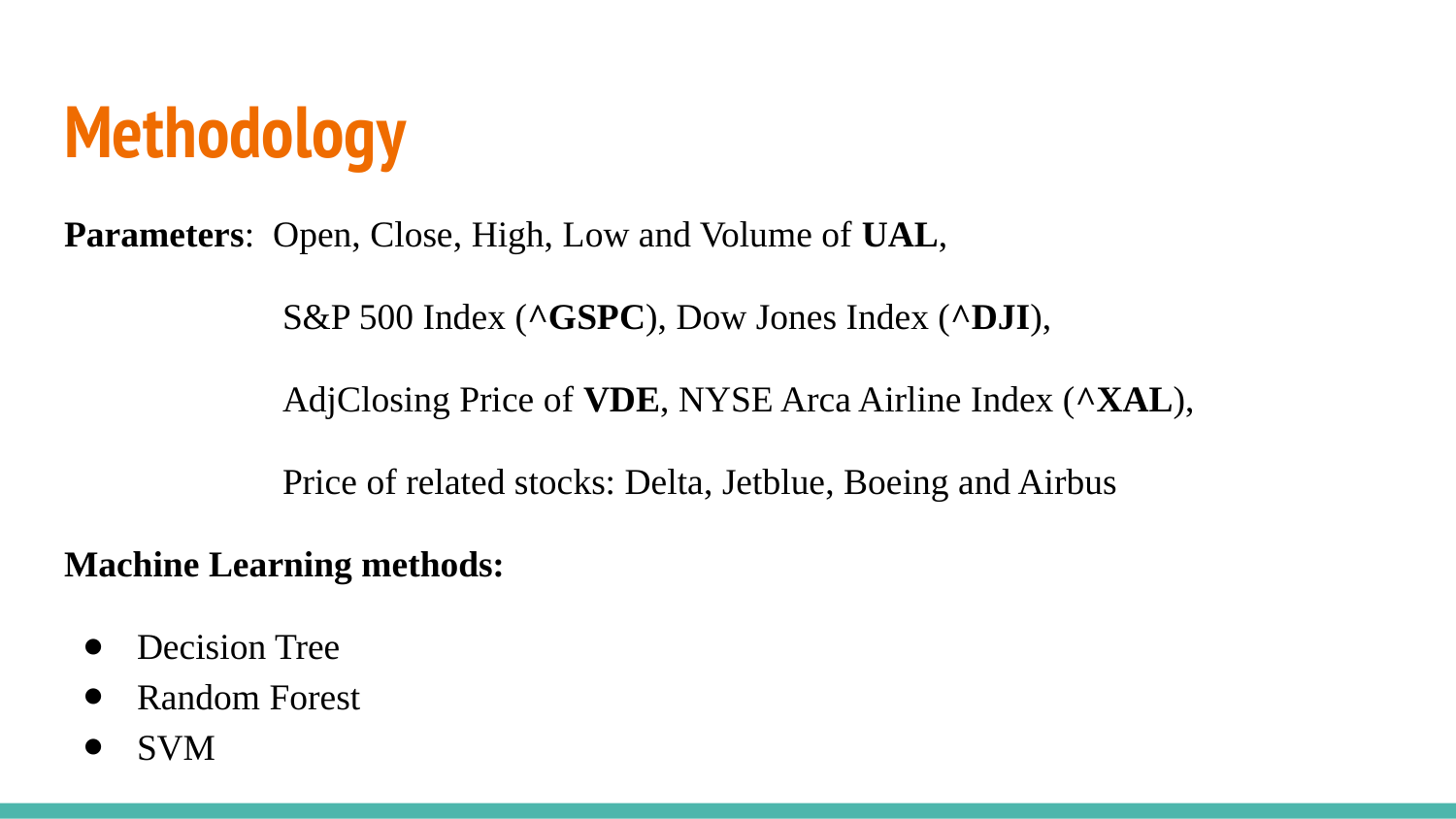

# Methodology
Parameters:  Open, Close, High, Low and Volume of UAL,
S&P 500 Index (^GSPC), Dow Jones Index (^DJI),
AdjClosing Price of VDE, NYSE Arca Airline Index (^XAL),
Price of related stocks: Delta, Jetblue, Boeing and Airbus
Machine Learning methods:
Decision Tree
Random Forest
SVM